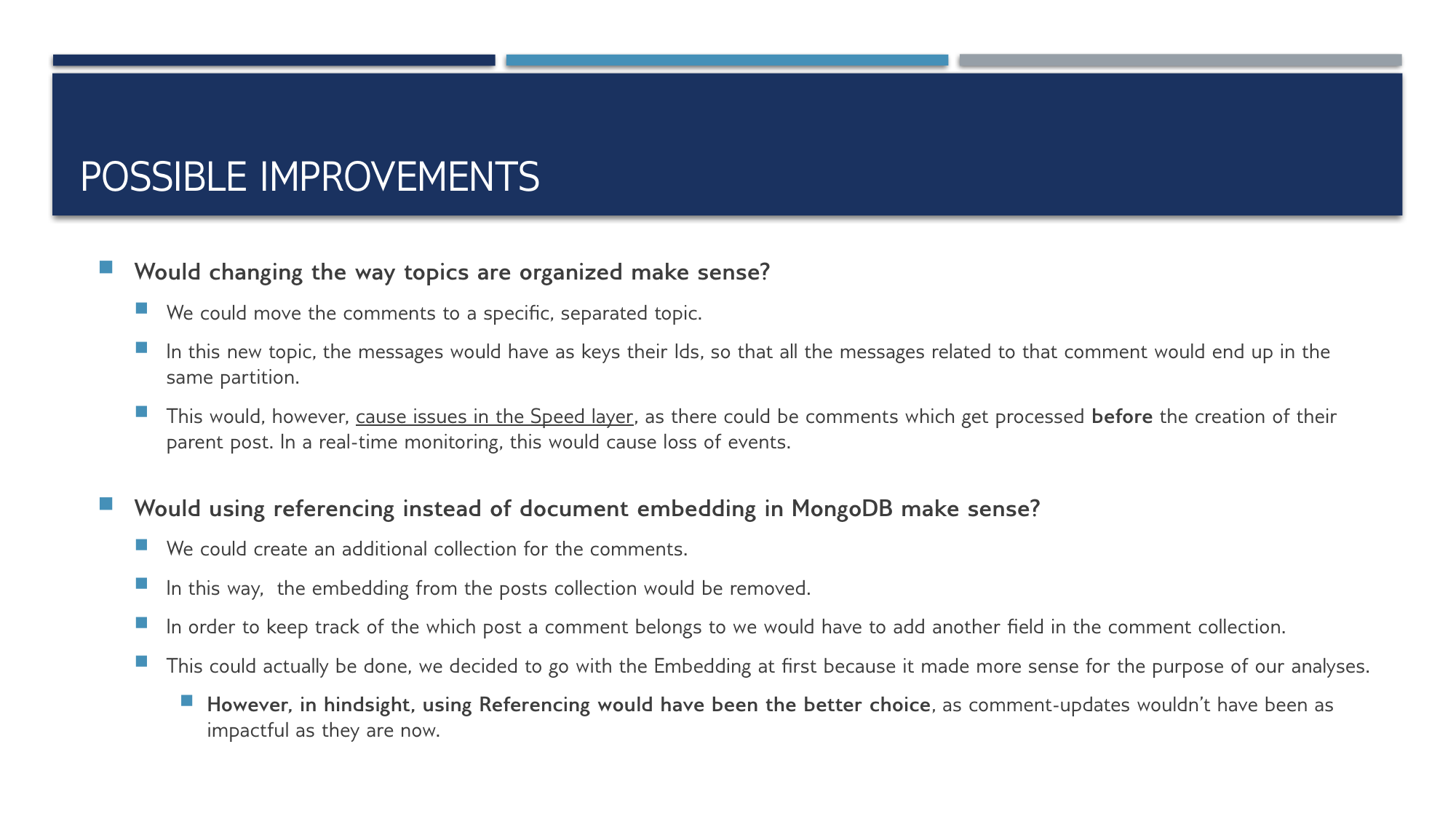

# Possible improvements

Would changing the way topics are organized make sense?
We could move the comments to a specific, separated topic.
In this new topic, the messages would have as keys their Ids, so that all the messages related to that comment would end up in the same partition.
This would, however, cause issues in the Speed layer, as there could be comments which get processed before the creation of their parent post. In a real-time monitoring, this would cause loss of events.
Would using referencing instead of document embedding in MongoDB make sense?
We could create an additional collection for the comments.
In this way,  the embedding from the posts collection would be removed.
In order to keep track of the which post a comment belongs to we would have to add another field in the comment collection.
This could actually be done, we decided to go with the Embedding at first because it made more sense for the purpose of our analyses.
However, in hindsight, using Referencing would have been the better choice, as comment-updates wouldn’t have been as impactful as they are now.